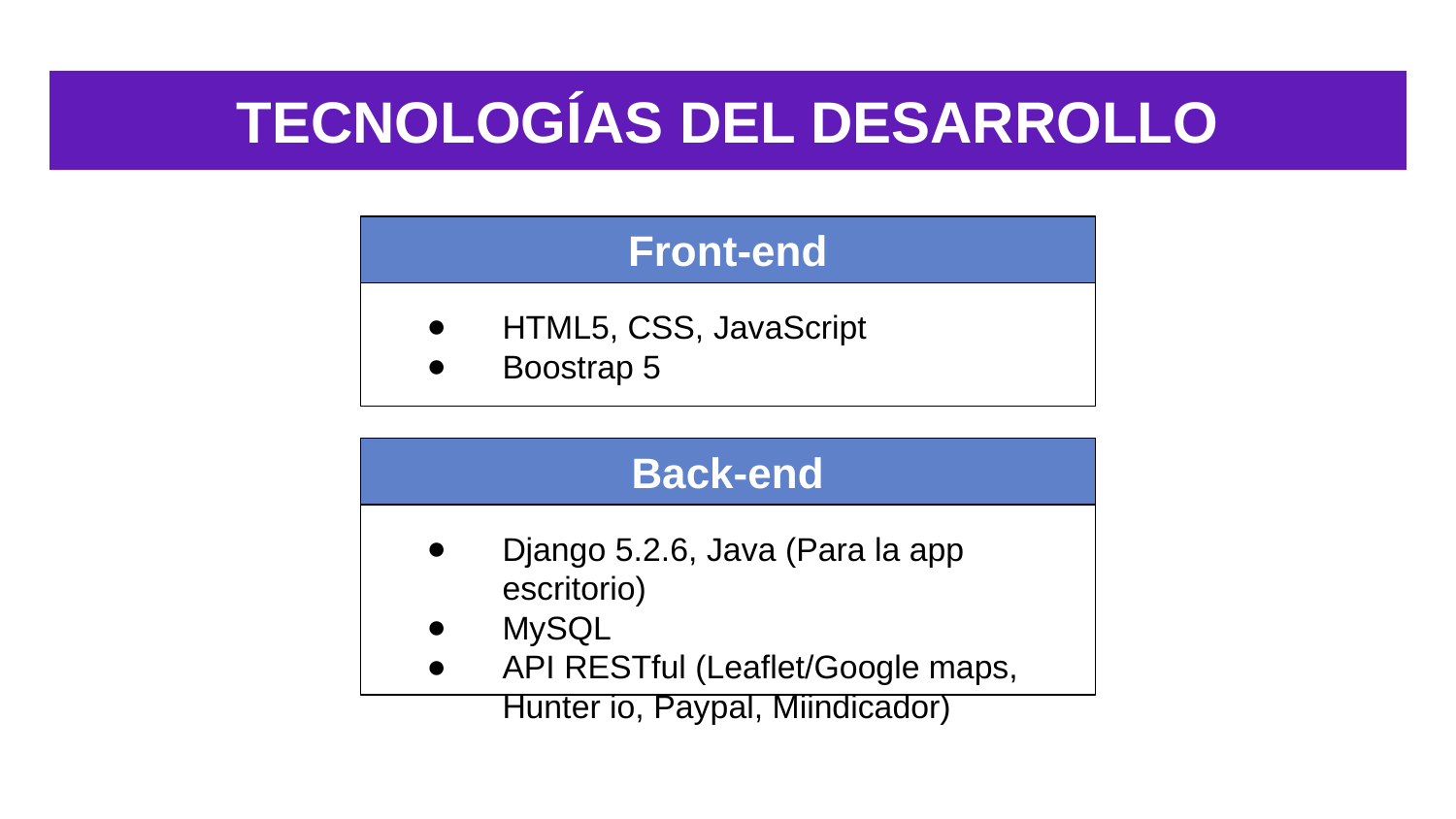

# TECNOLOGÍAS DEL DESARROLLO
Front-end
HTML5, CSS, JavaScript
Boostrap 5
Back-end
Django 5.2.6, Java (Para la app escritorio)
MySQL
API RESTful (Leaflet/Google maps, Hunter io, Paypal, Miindicador)